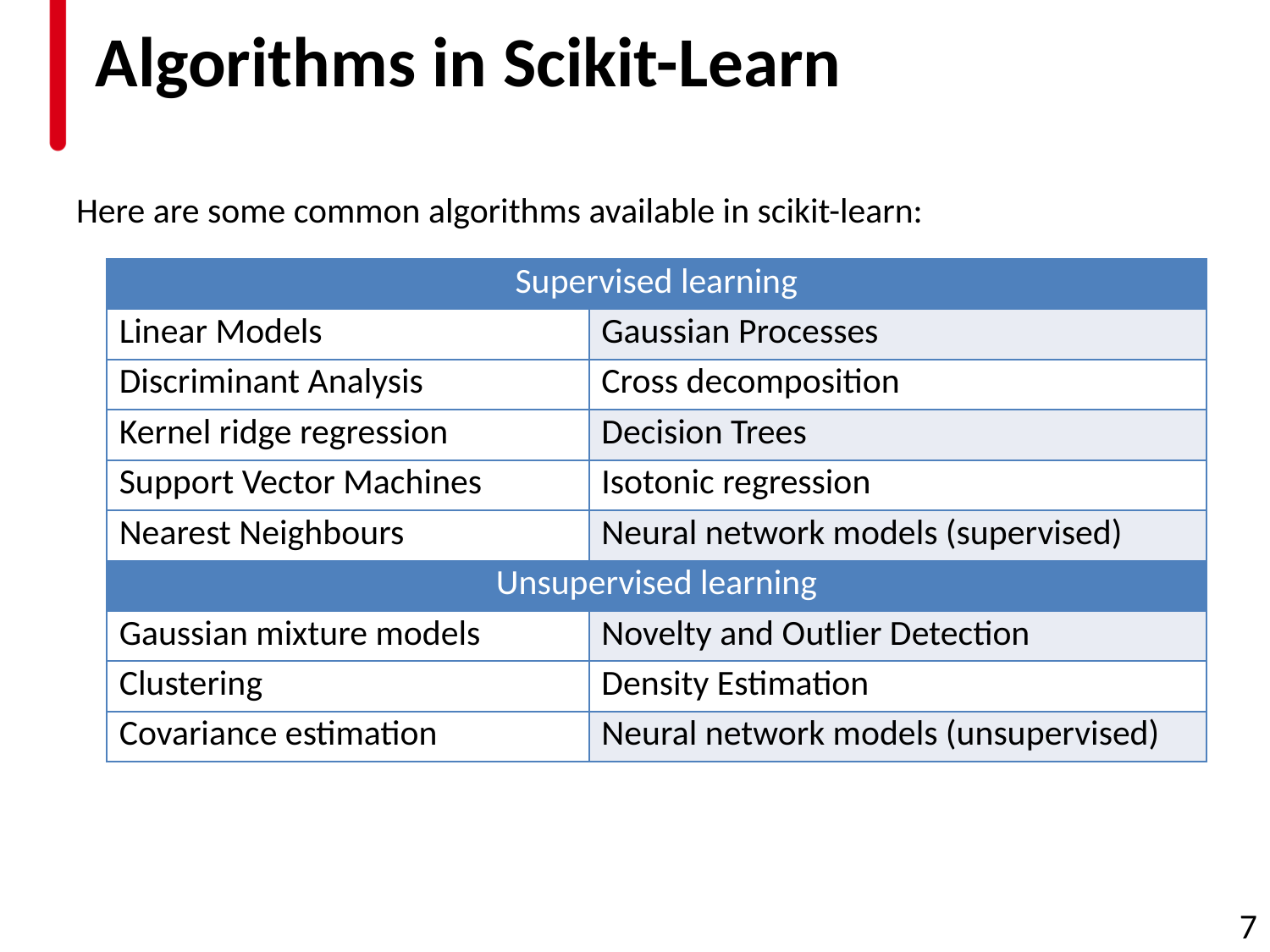

# Algorithms in Scikit-Learn
Here are some common algorithms available in scikit-learn:
| Supervised learning |  |
| --- | --- |
| Linear Models | Gaussian Processes |
| Discriminant Analysis | Cross decomposition |
| Kernel ridge regression | Decision Trees |
| Support Vector Machines | Isotonic regression |
| Nearest Neighbours | Neural network models (supervised) |
| Unsupervised learning |  |
| Gaussian mixture models | Novelty and Outlier Detection |
| Clustering | Density Estimation |
| Covariance estimation | Neural network models (unsupervised) |